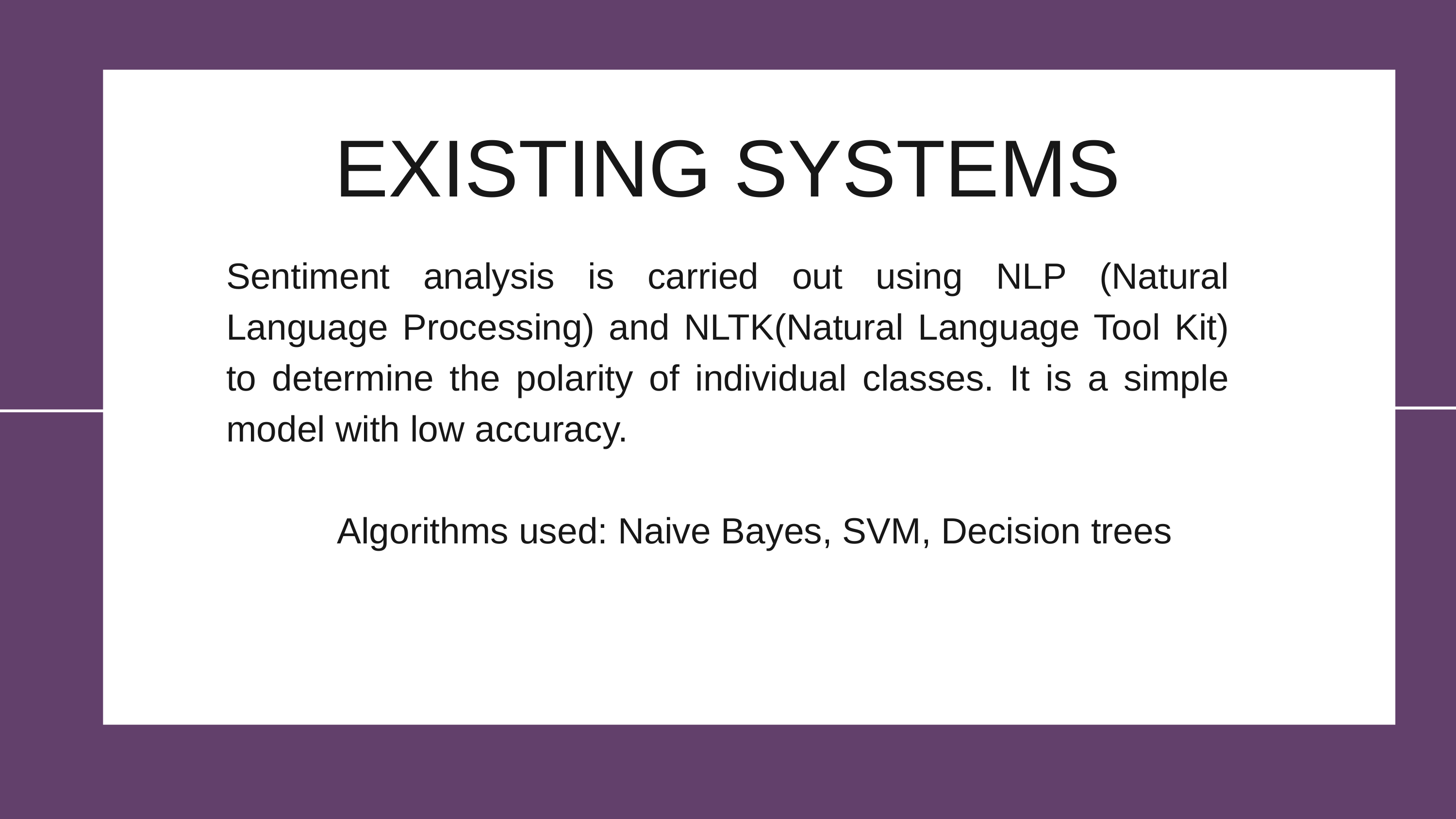

EXISTING SYSTEMS
Sentiment analysis is carried out using NLP (Natural Language Processing) and NLTK(Natural Language Tool Kit) to determine the polarity of individual classes. It is a simple model with low accuracy.

           Algorithms used: Naive Bayes, SVM, Decision trees